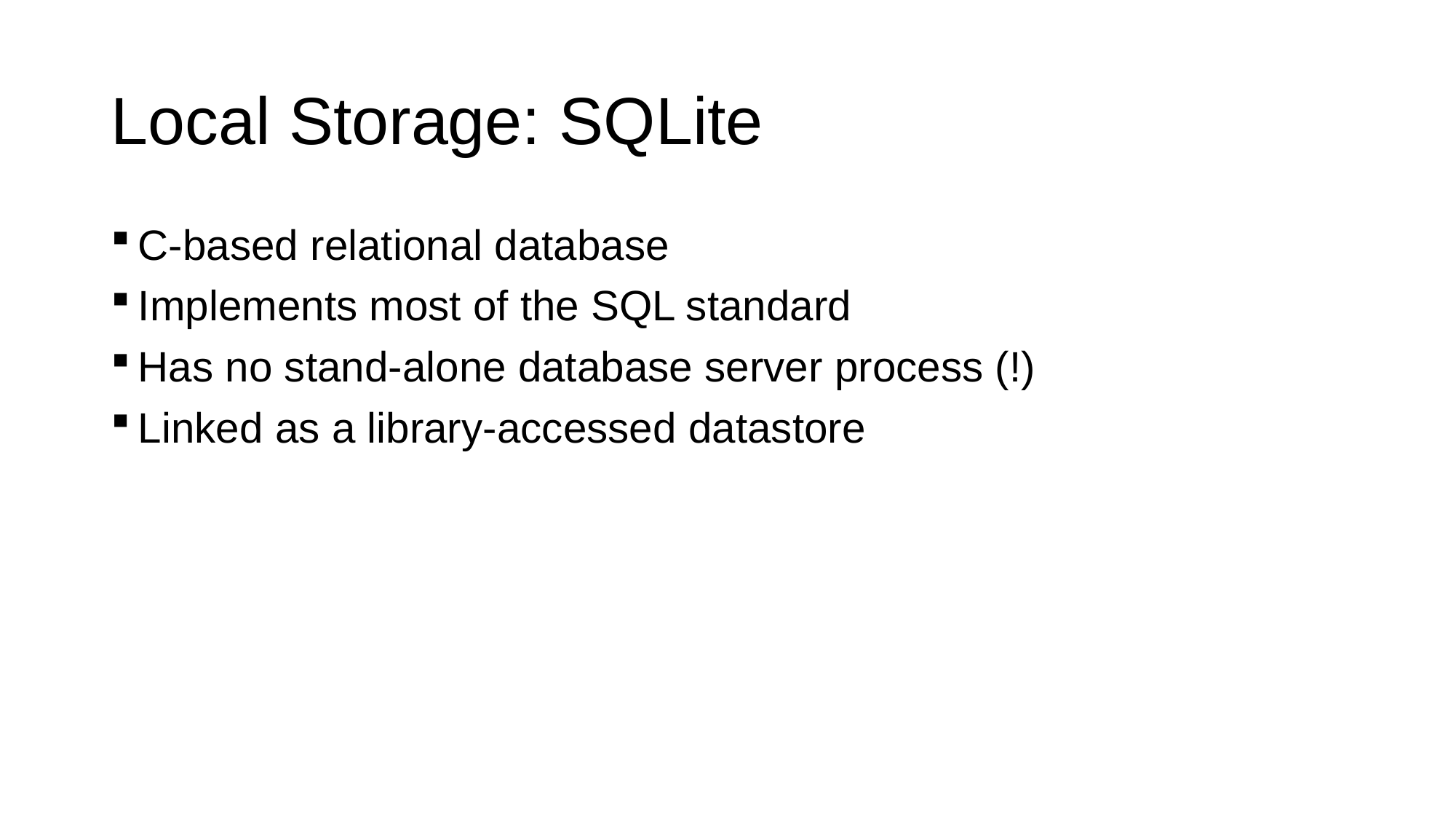

# Local Storage: SQLite
C-based relational database
Implements most of the SQL standard
Has no stand-alone database server process (!)
Linked as a library-accessed datastore